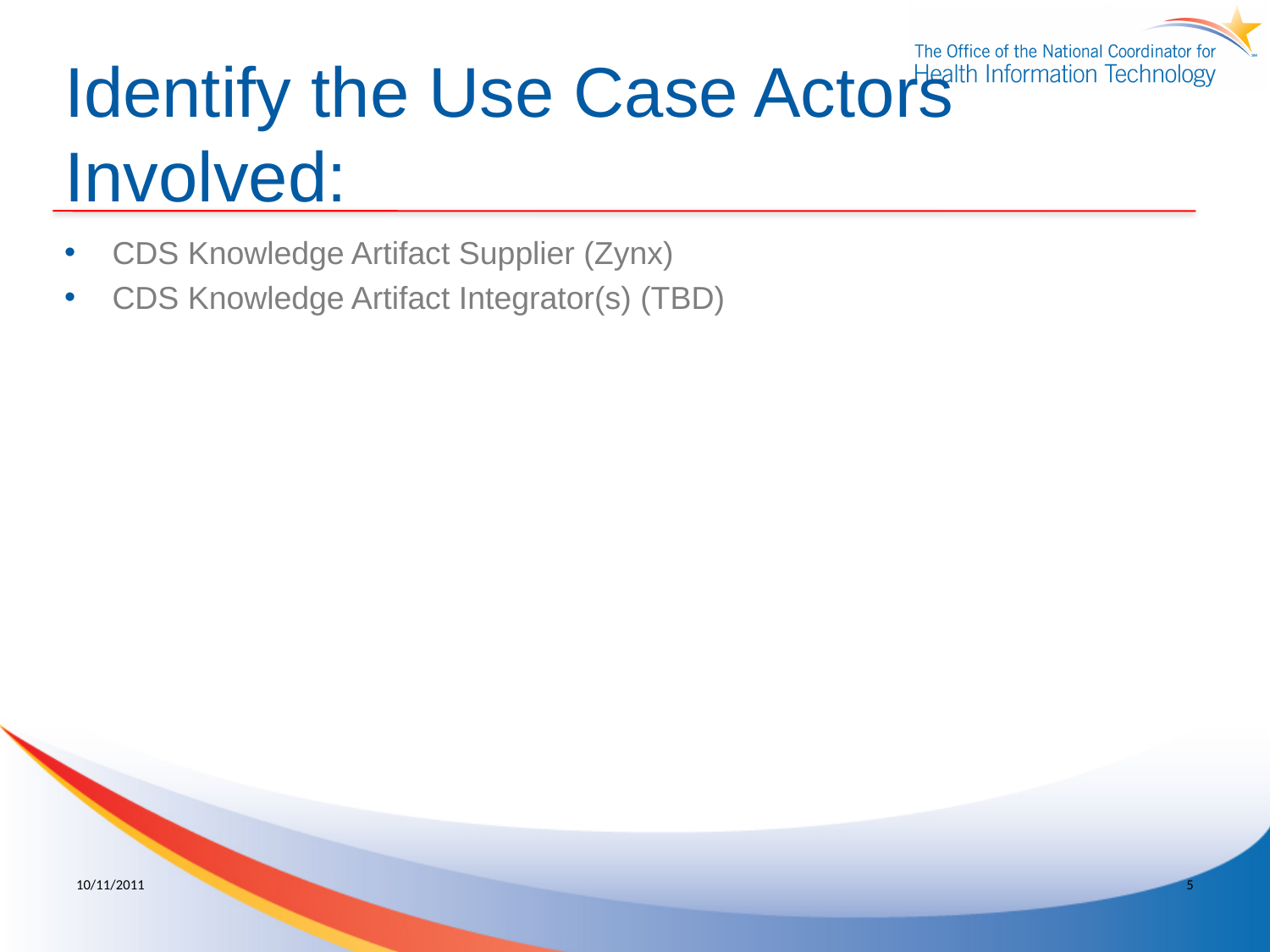

# Identify the Use Case Actors Involved:
CDS Knowledge Artifact Supplier (Zynx)
CDS Knowledge Artifact Integrator(s) (TBD)
10/11/2011
5